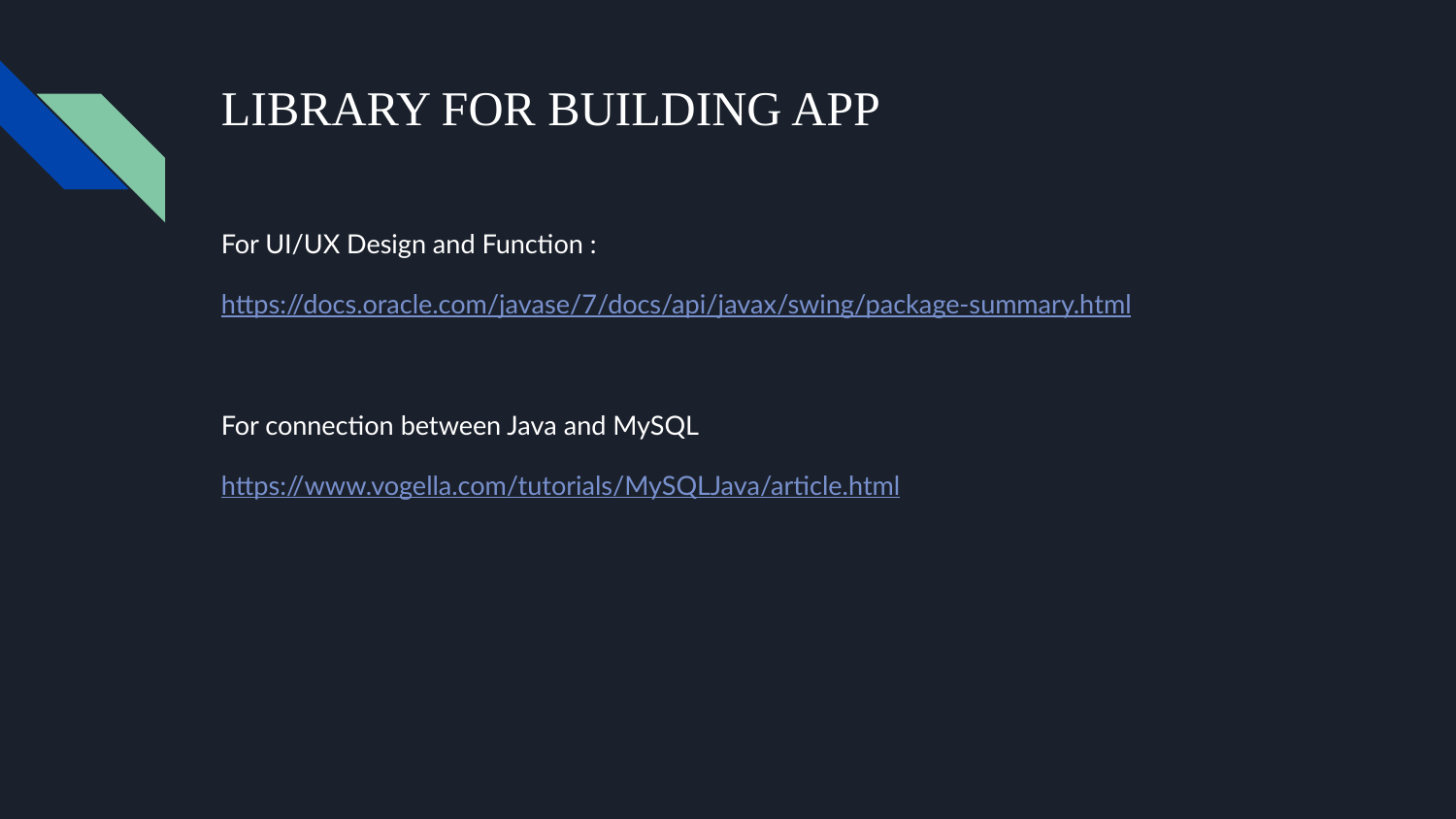

# LIBRARY FOR BUILDING APP
For UI/UX Design and Function :
https://docs.oracle.com/javase/7/docs/api/javax/swing/package-summary.html

For connection between Java and MySQL
https://www.vogella.com/tutorials/MySQLJava/article.html